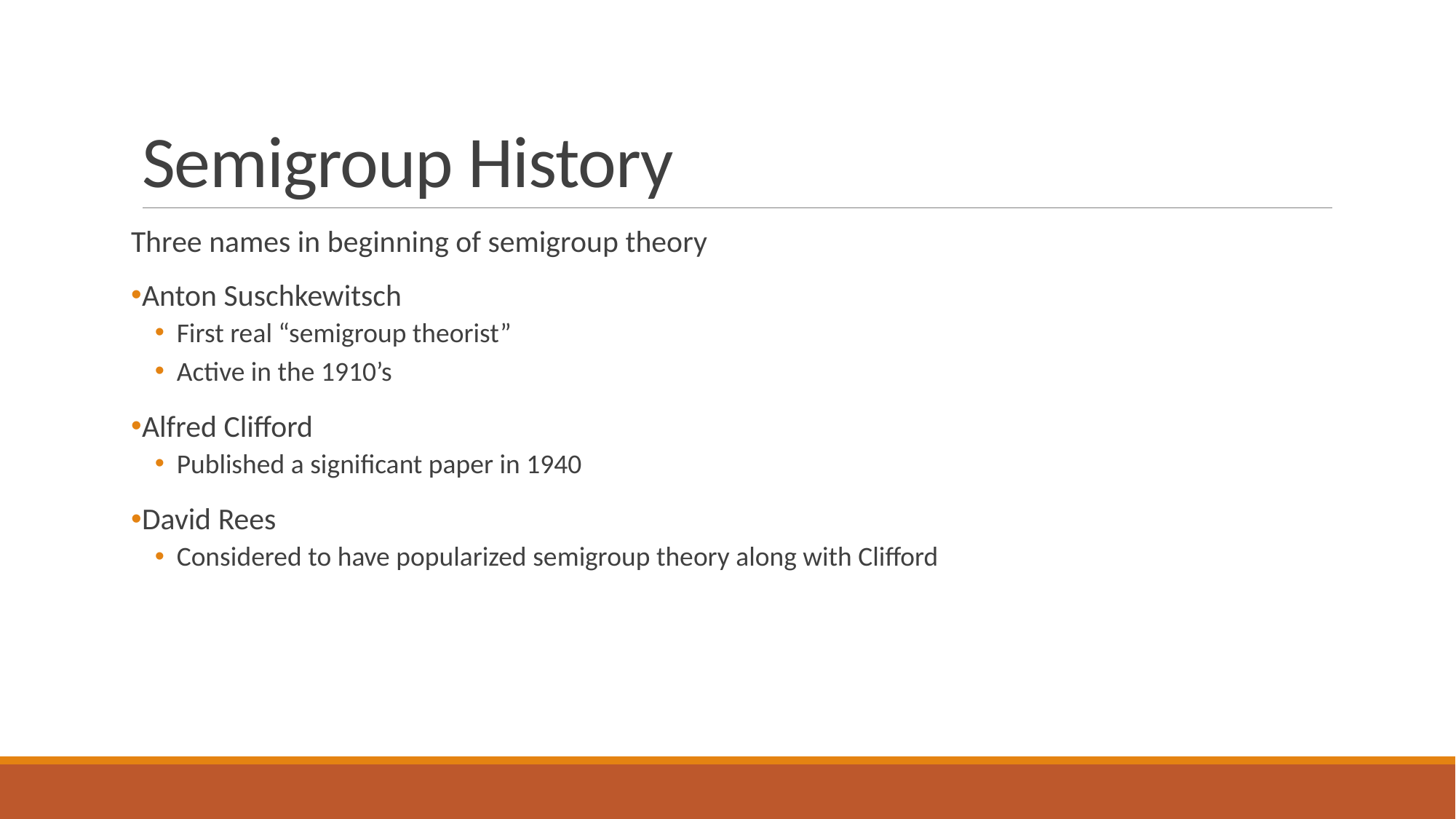

# Semigroup History
Three names in beginning of semigroup theory
Anton Suschkewitsch
First real “semigroup theorist”
Active in the 1910’s
Alfred Clifford
Published a significant paper in 1940
David Rees
Considered to have popularized semigroup theory along with Clifford